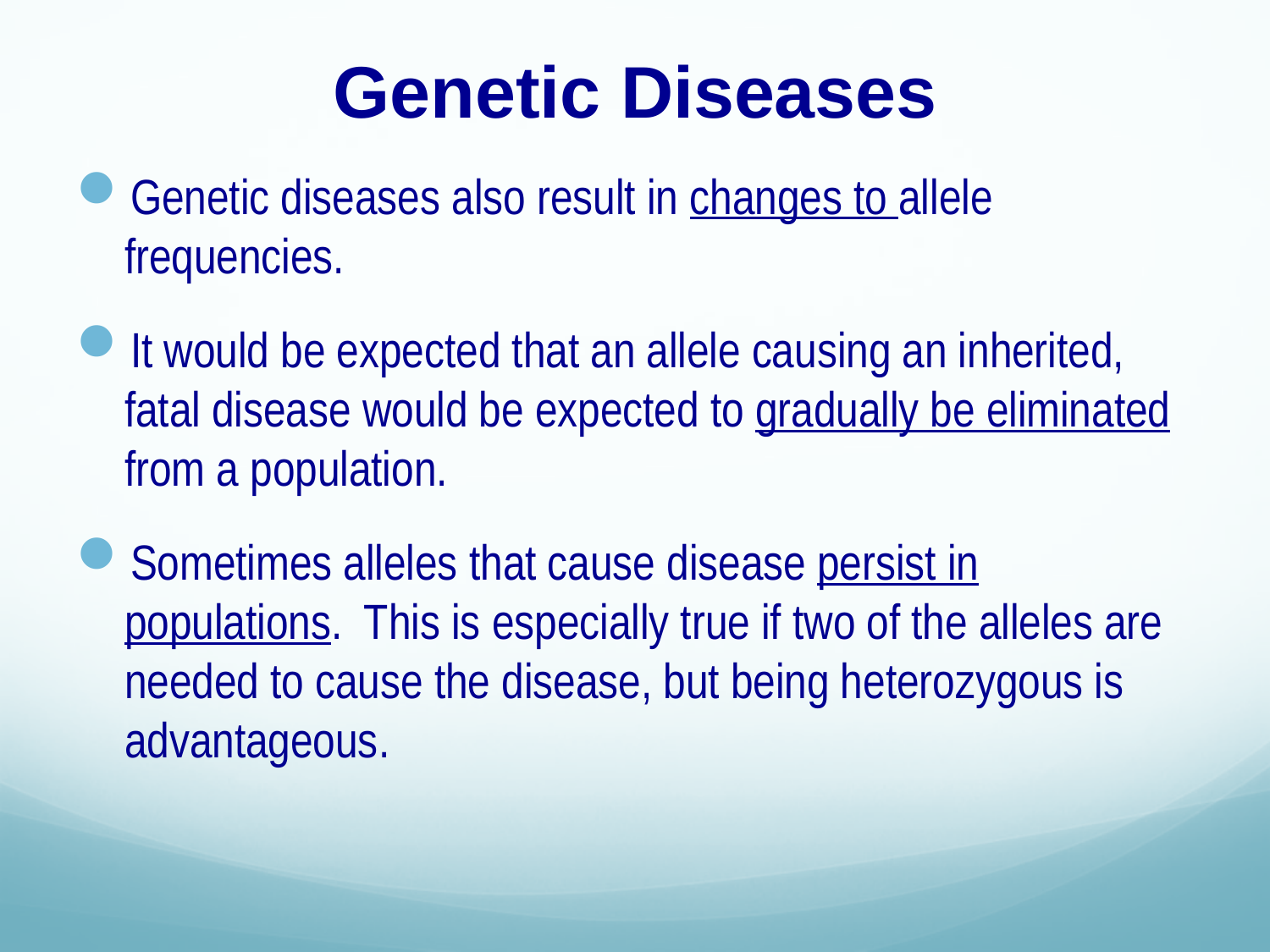

# Genetic Diseases
Genetic diseases also result in changes to allele frequencies.
It would be expected that an allele causing an inherited, fatal disease would be expected to gradually be eliminated from a population.
Sometimes alleles that cause disease persist in populations.  This is especially true if two of the alleles are needed to cause the disease, but being heterozygous is advantageous.